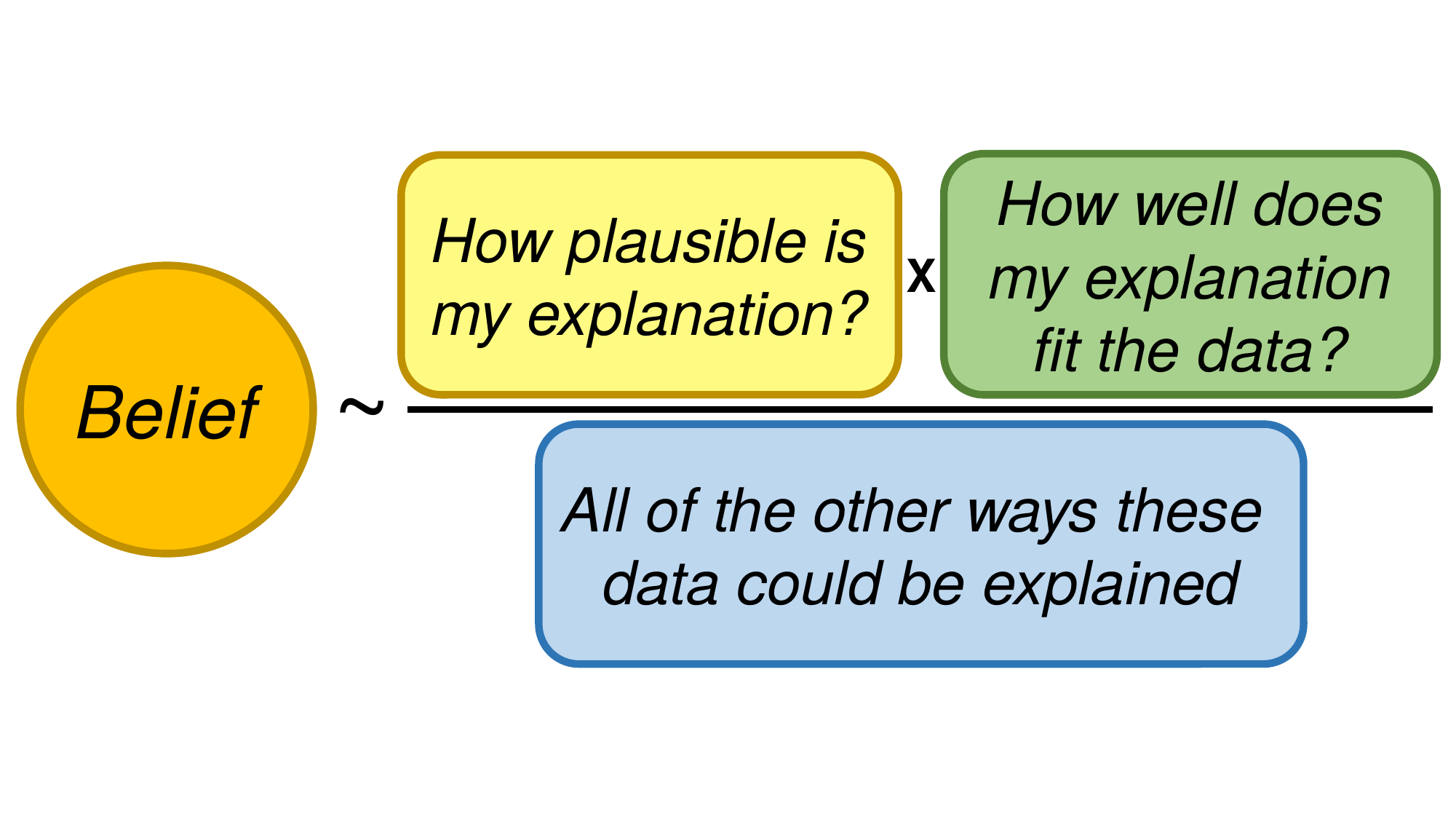

How well does my explanation fit the data?
How plausible is my explanation?
X
Belief
~
All of the other ways these
data could be explained